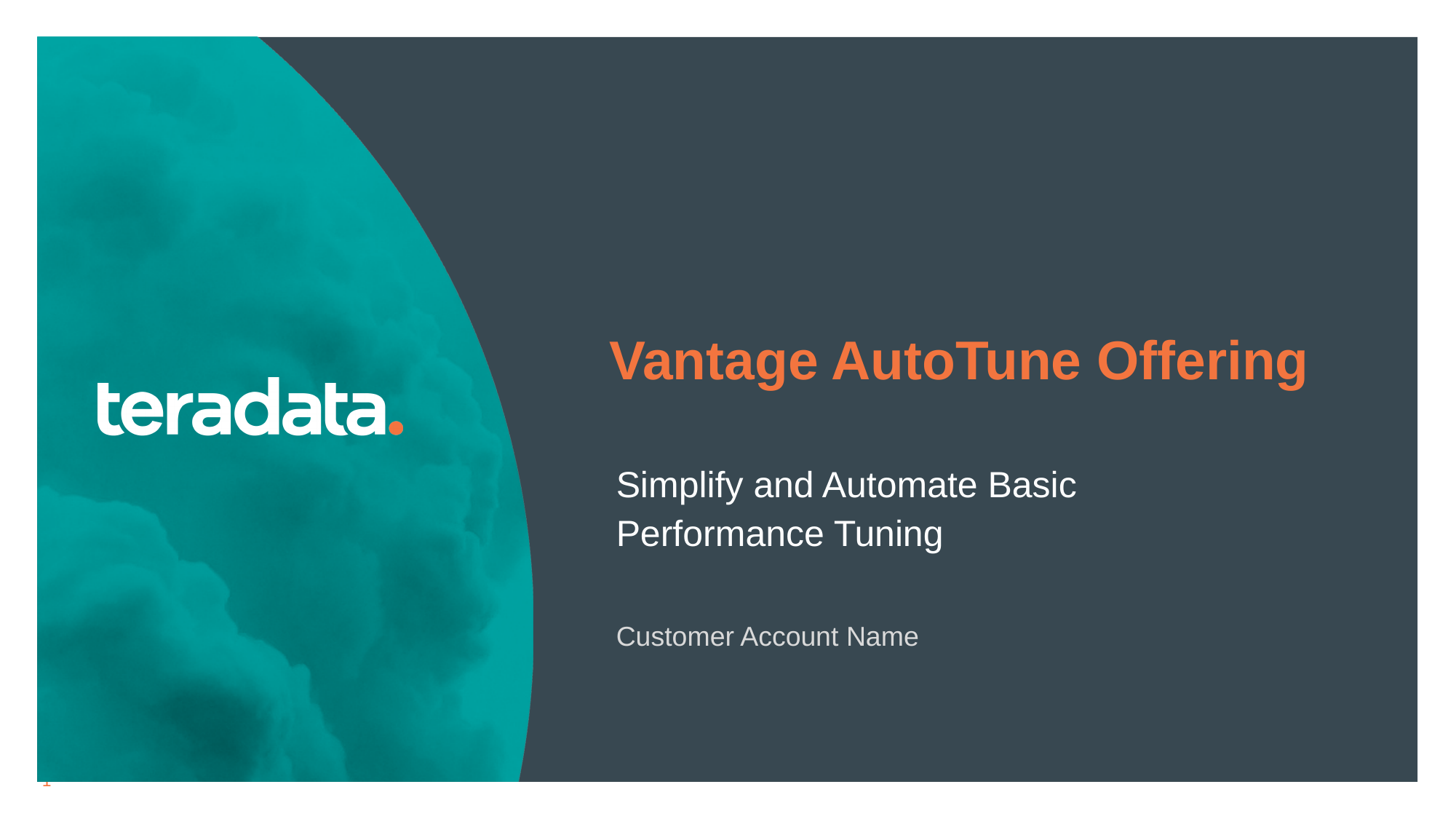

Vantage AutoTune Offering
Simplify and Automate Basic
Performance Tuning
Customer Account Name